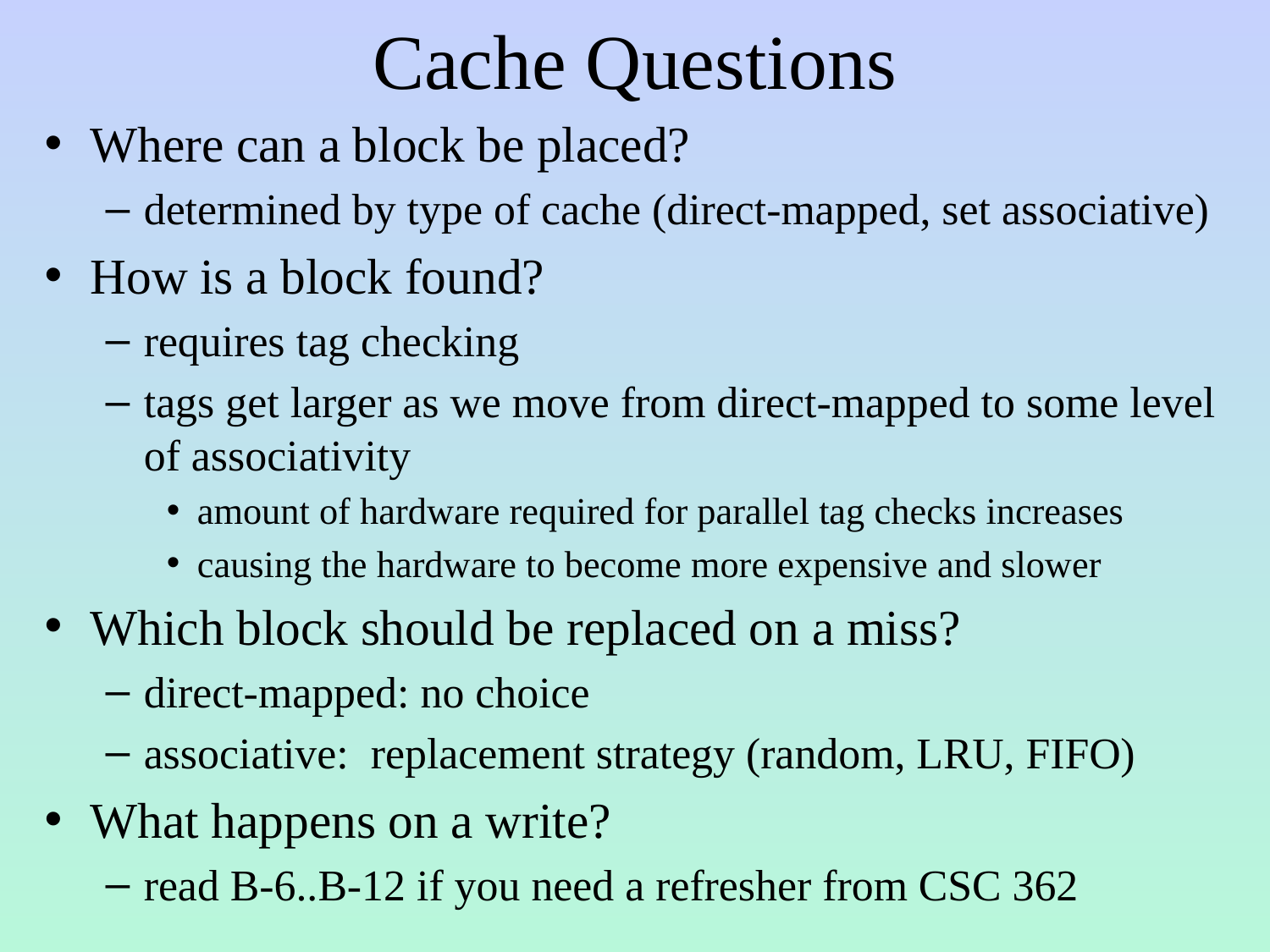

# Cache Questions
Where can a block be placed?
determined by type of cache (direct-mapped, set associative)
How is a block found?
requires tag checking
tags get larger as we move from direct-mapped to some level of associativity
amount of hardware required for parallel tag checks increases
causing the hardware to become more expensive and slower
Which block should be replaced on a miss?
direct-mapped: no choice
associative:  replacement strategy (random, LRU, FIFO)
What happens on a write?
read B-6..B-12 if you need a refresher from CSC 362